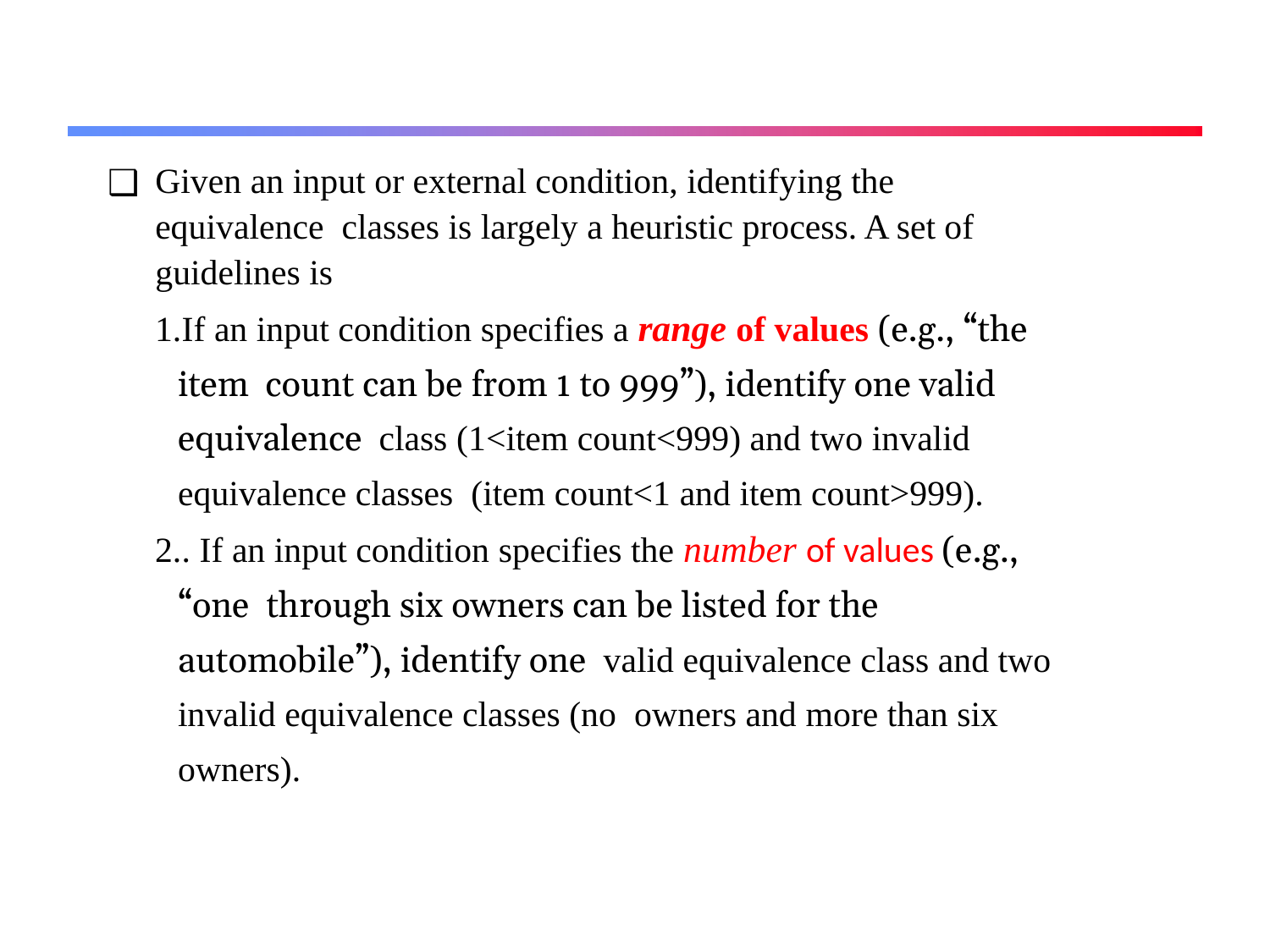

Given an input or external condition, identifying the equivalence  classes is largely a heuristic process. A set of guidelines is
If an input condition specifies a range of values (e.g., “the item  count can be from 1 to 999”), identify one valid equivalence  class (1<item count<999) and two invalid equivalence classes  (item count<1 and item count>999).
. If an input condition specifies the number of values (e.g., “one  through six owners can be listed for the automobile”), identify one  valid equivalence class and two invalid equivalence classes (no  owners and more than six owners).